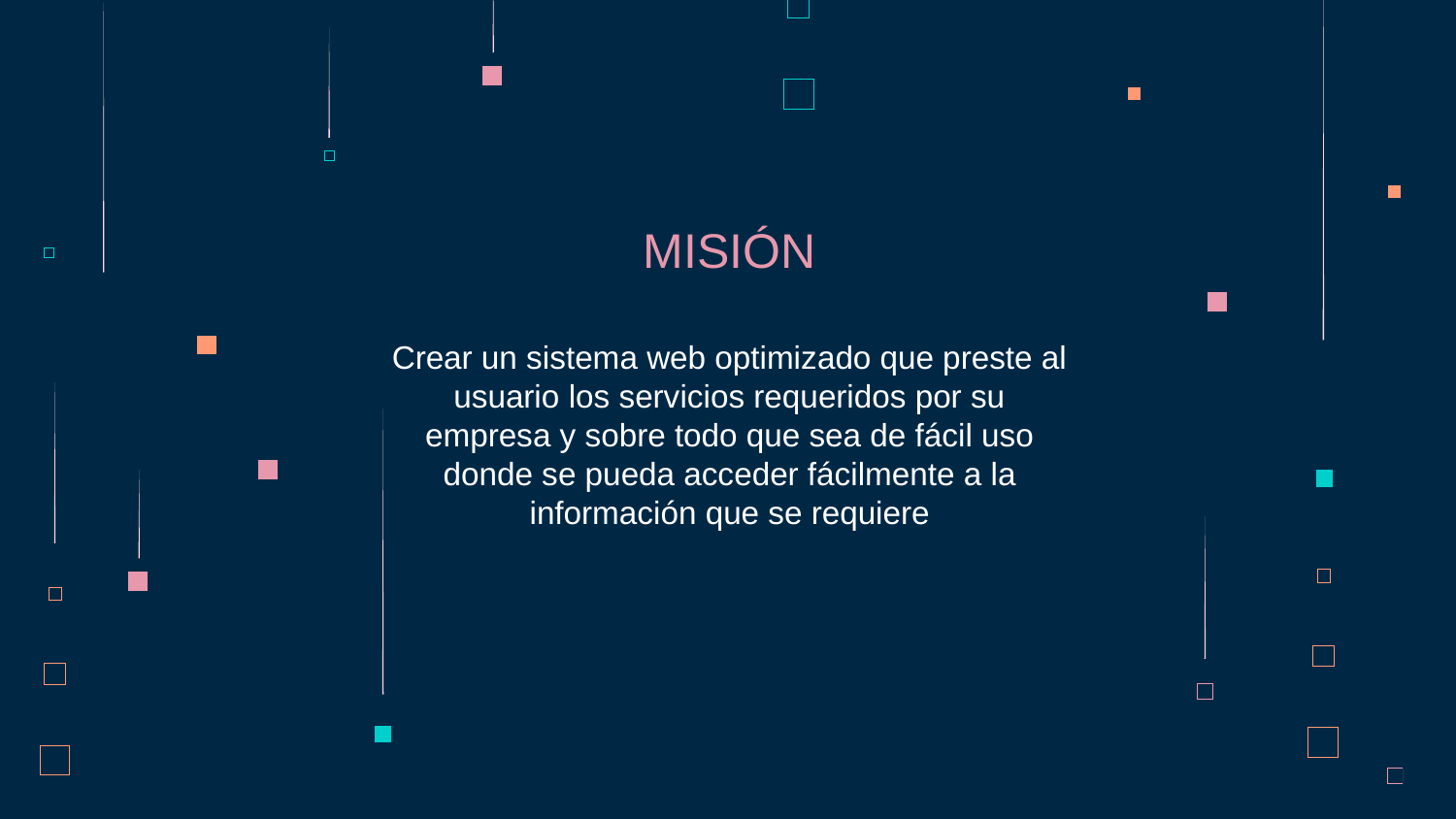

# MISIÓN
Crear un sistema web optimizado que preste al usuario los servicios requeridos por su empresa y sobre todo que sea de fácil uso donde se pueda acceder fácilmente a la información que se requiere